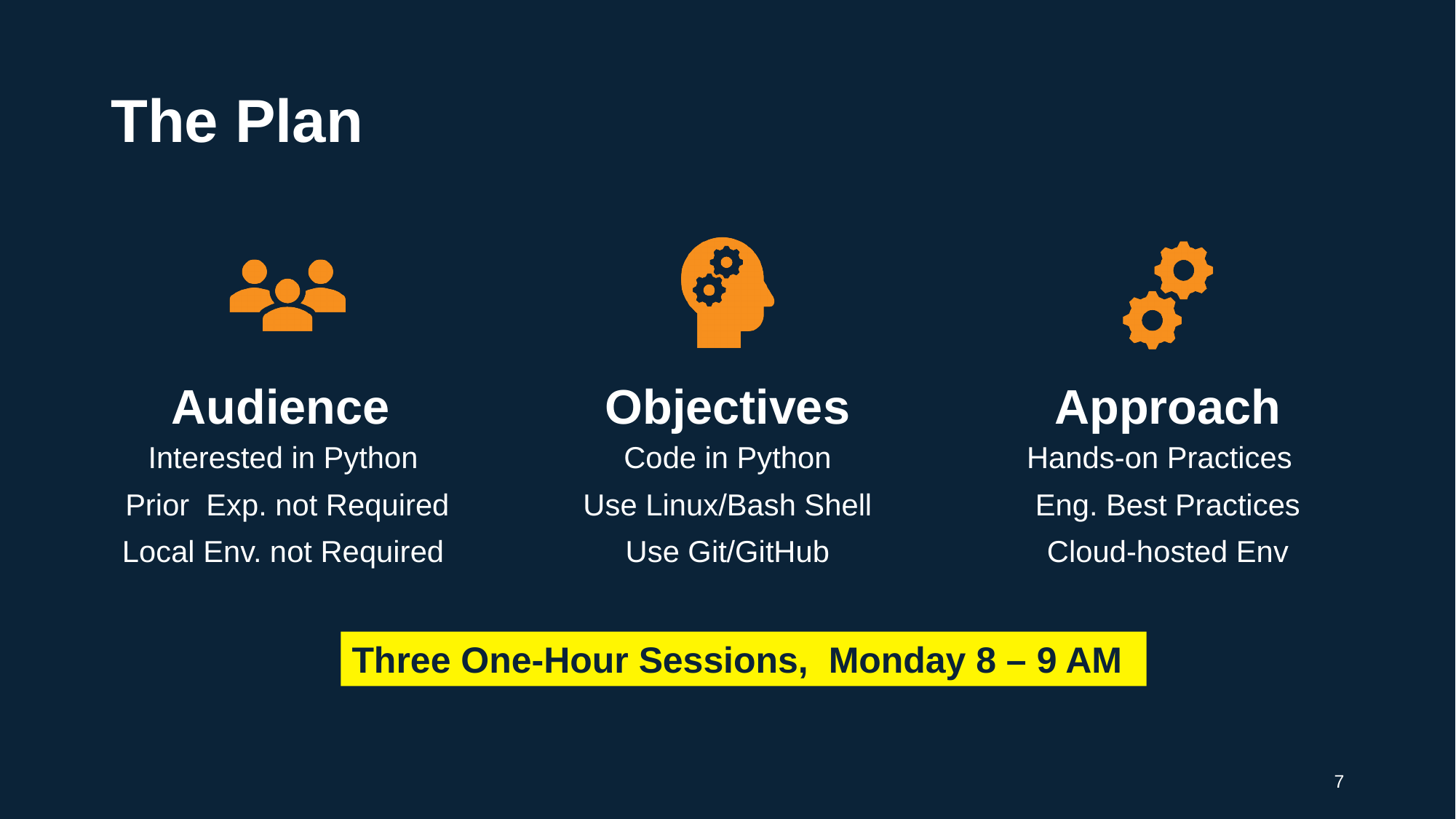

# The Plan
Audience
Interested in Python
Prior  Exp. not Required
Local Env. not Required
Objectives
Code in Python
Use Linux/Bash Shell
Use Git/GitHub
Approach
Hands-on Practices
Eng. Best Practices
Cloud-hosted Env
Three One-Hour Sessions,  Monday 8 – 9 AM
7